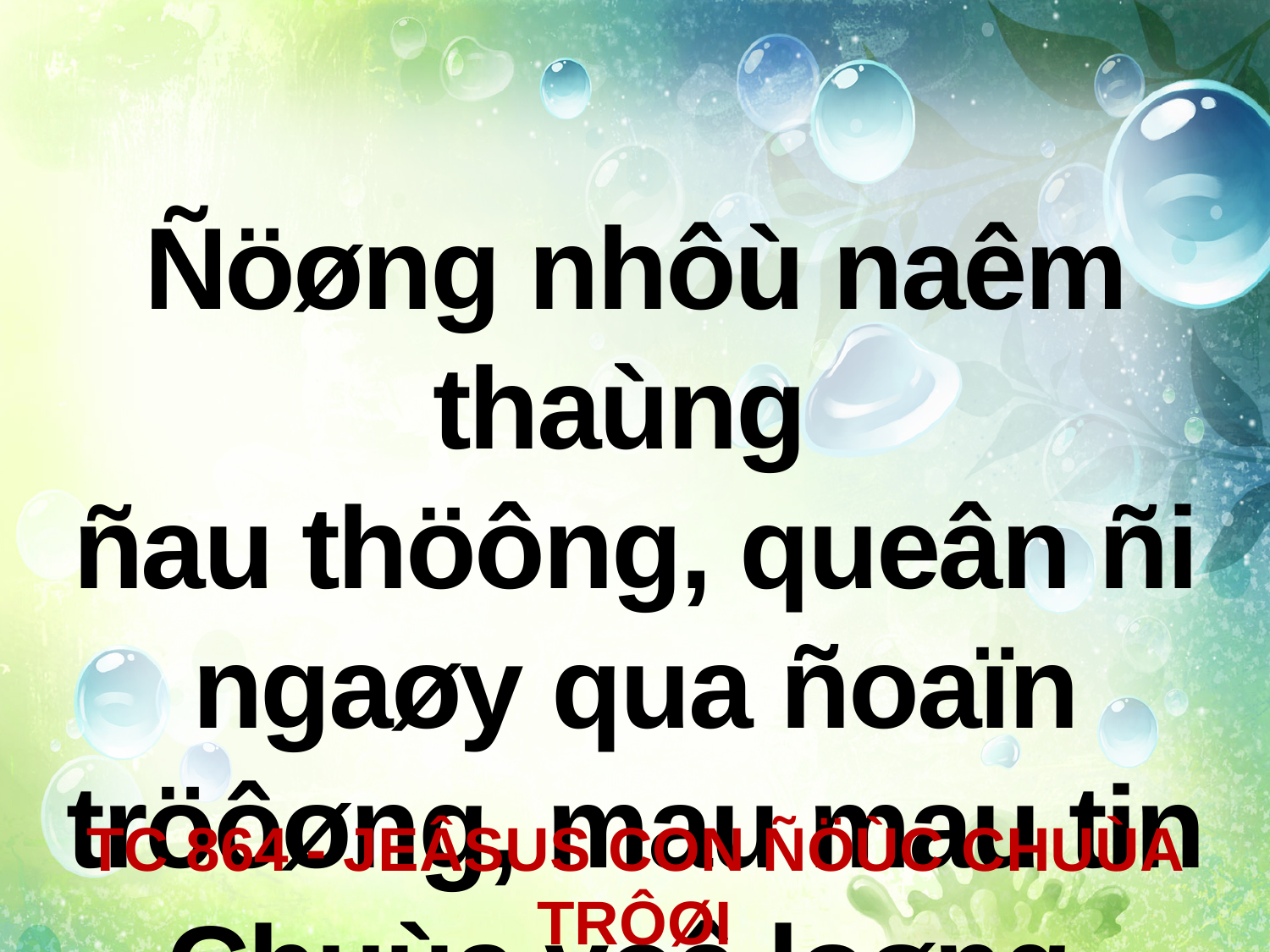

Ñöøng nhôù naêm thaùng
ñau thöông, queân ñi ngaøy qua ñoaïn tröôøng, mau mau tin Chuùa voâ loøng.
TC 864 - JEÂSUS CON ÑÖÙC CHUÙA TRÔØI